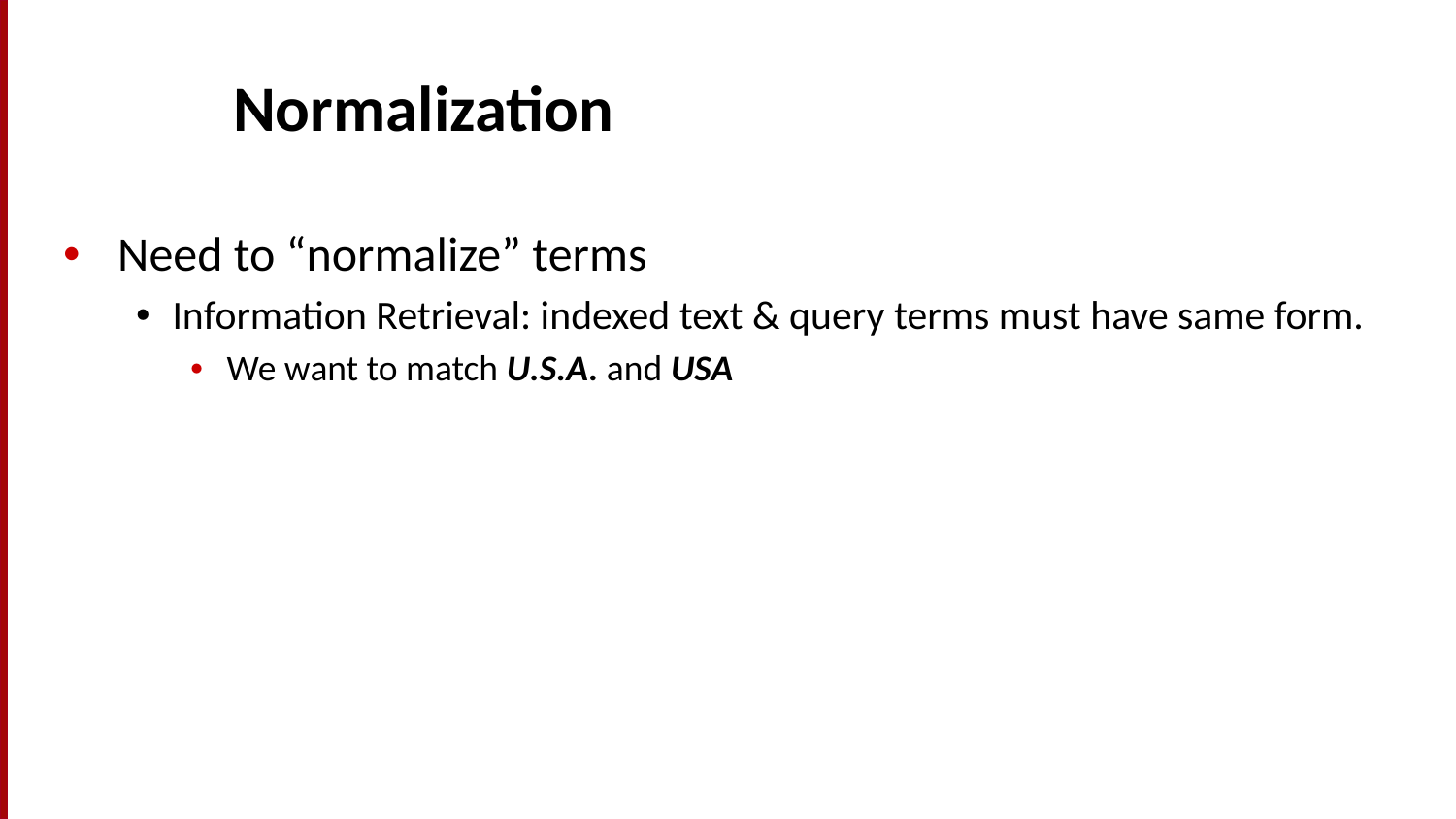

# Normalization
Need to “normalize” terms
Information Retrieval: indexed text & query terms must have same form.
We want to match U.S.A. and USA